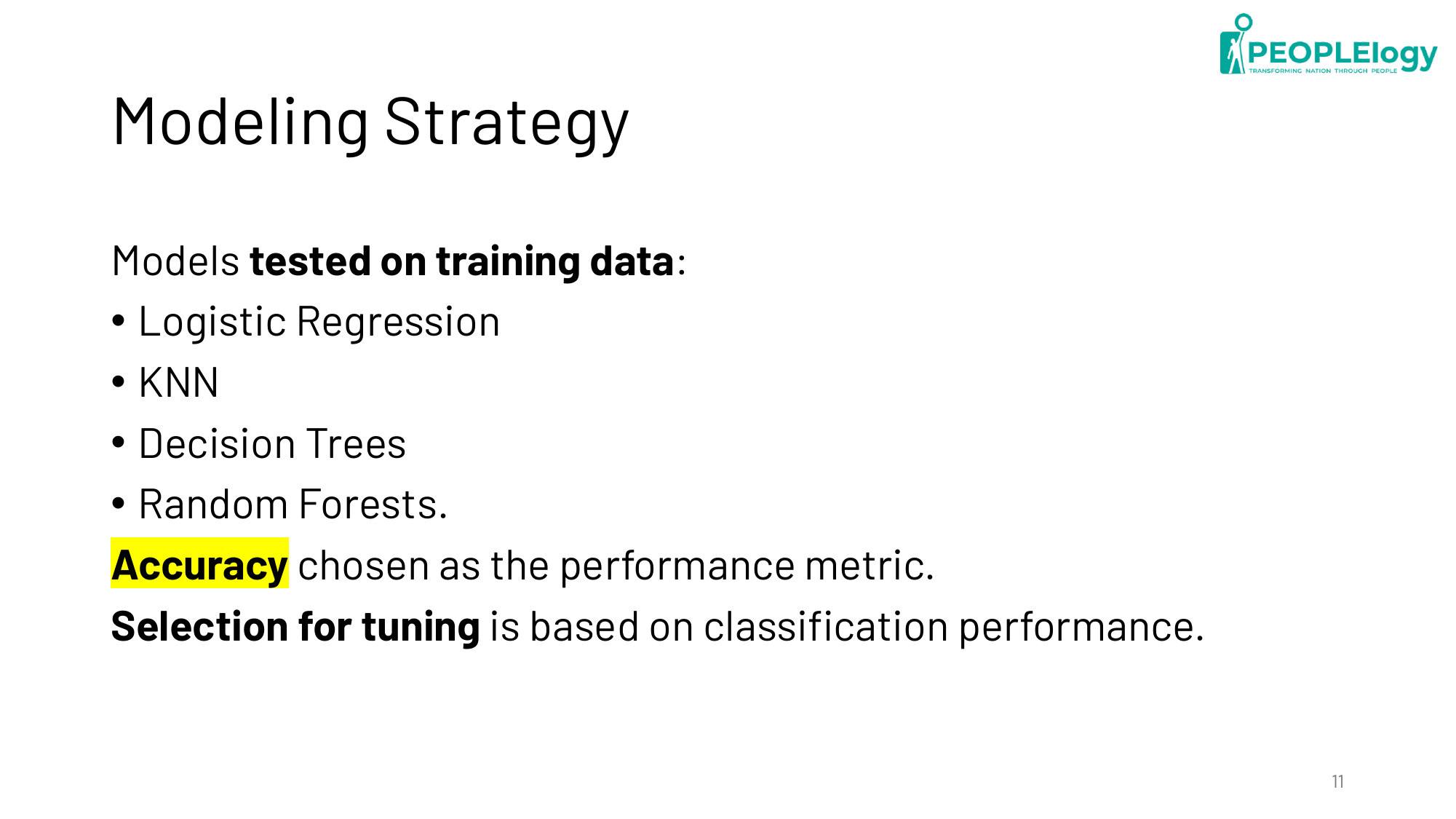

# Modeling Strategy
Models tested on training data:
Logistic Regression
KNN
Decision Trees
Random Forests.
Accuracy chosen as the performance metric.
Selection for tuning is based on classification performance.
11